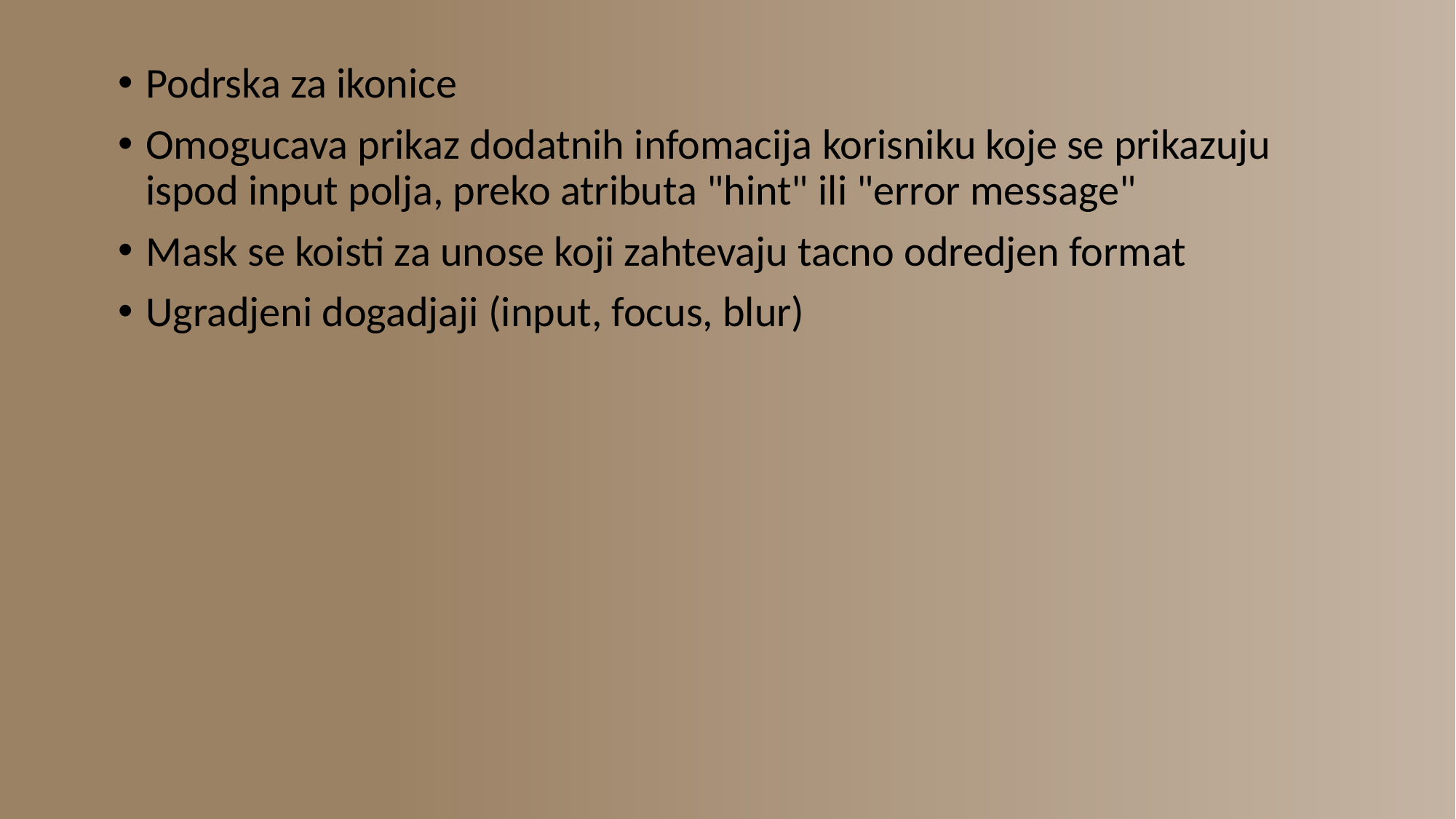

Podrska za ikonice
Omogucava prikaz dodatnih infomacija korisniku koje se prikazuju ispod input polja, preko atributa "hint" ili "error message"
Mask se koisti za unose koji zahtevaju tacno odredjen format
Ugradjeni dogadjaji (input, focus, blur)